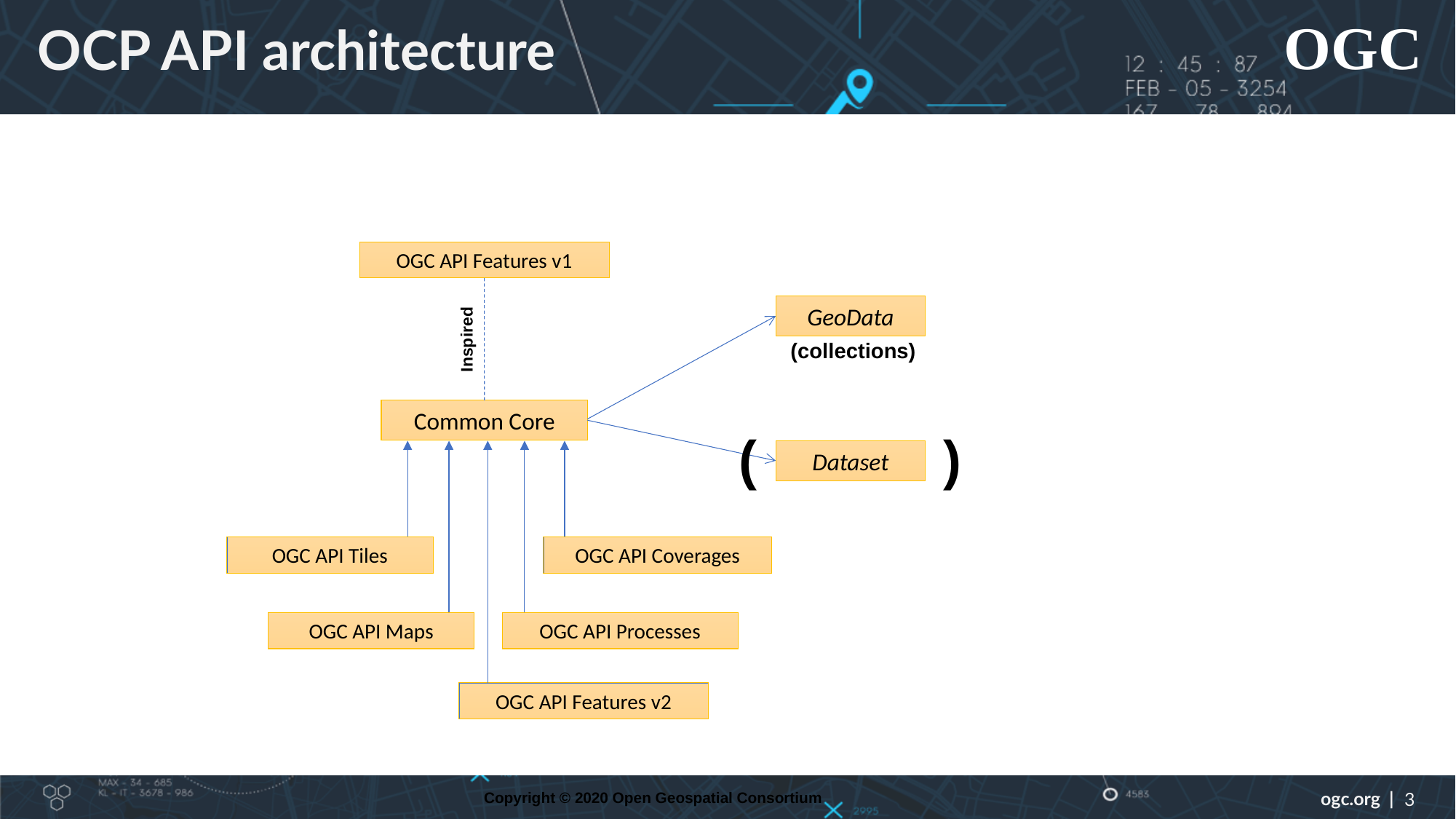

# OCP API architecture
OGC API Features v1
GeoData
Inspired
(collections)
Common Core
(
)
Dataset
OGC API Tiles
OGC API Coverages
OGC API Maps
OGC API Processes
OGC API Features v2
3
Copyright © 2020 Open Geospatial Consortium